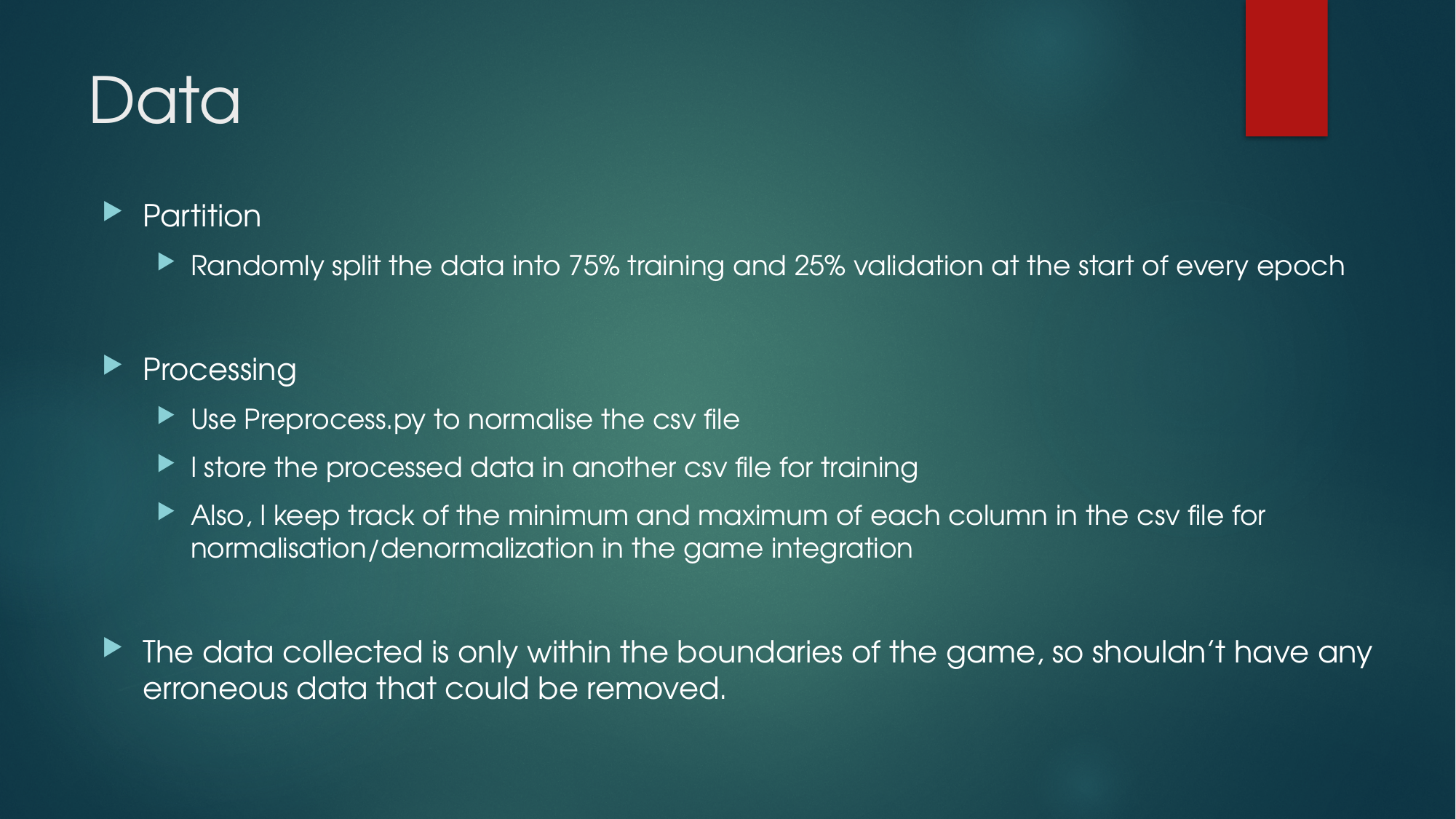

# Data
Partition
Randomly split the data into 75% training and 25% validation at the start of every epoch

Processing
Use Preprocess.py to normalise the csv file
I store the processed data in another csv file for training
Also, I keep track of the minimum and maximum of each column in the csv file for normalisation/denormalization in the game integration

The data collected is only within the boundaries of the game, so shouldn’t have any erroneous data that could be removed.